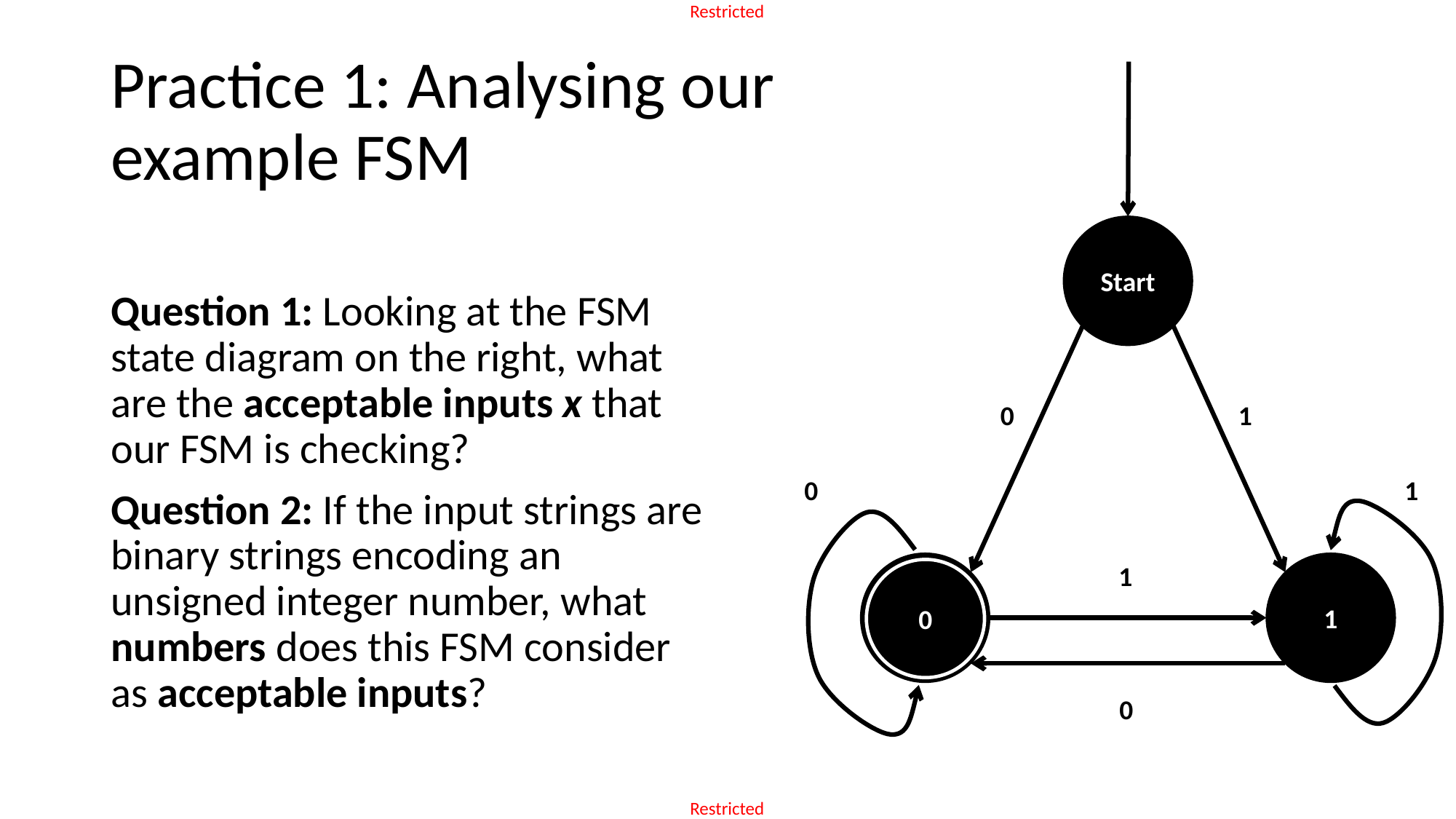

# Practice 1: Analysing our example FSM
Start

Question 1: Looking at the FSM state diagram on the right, what are the acceptable inputs x that our FSM is checking?
Question 2: If the input strings are binary strings encoding an unsigned integer number, what numbers does this FSM consider as acceptable inputs?

0
1
0
1

1
1
0
0